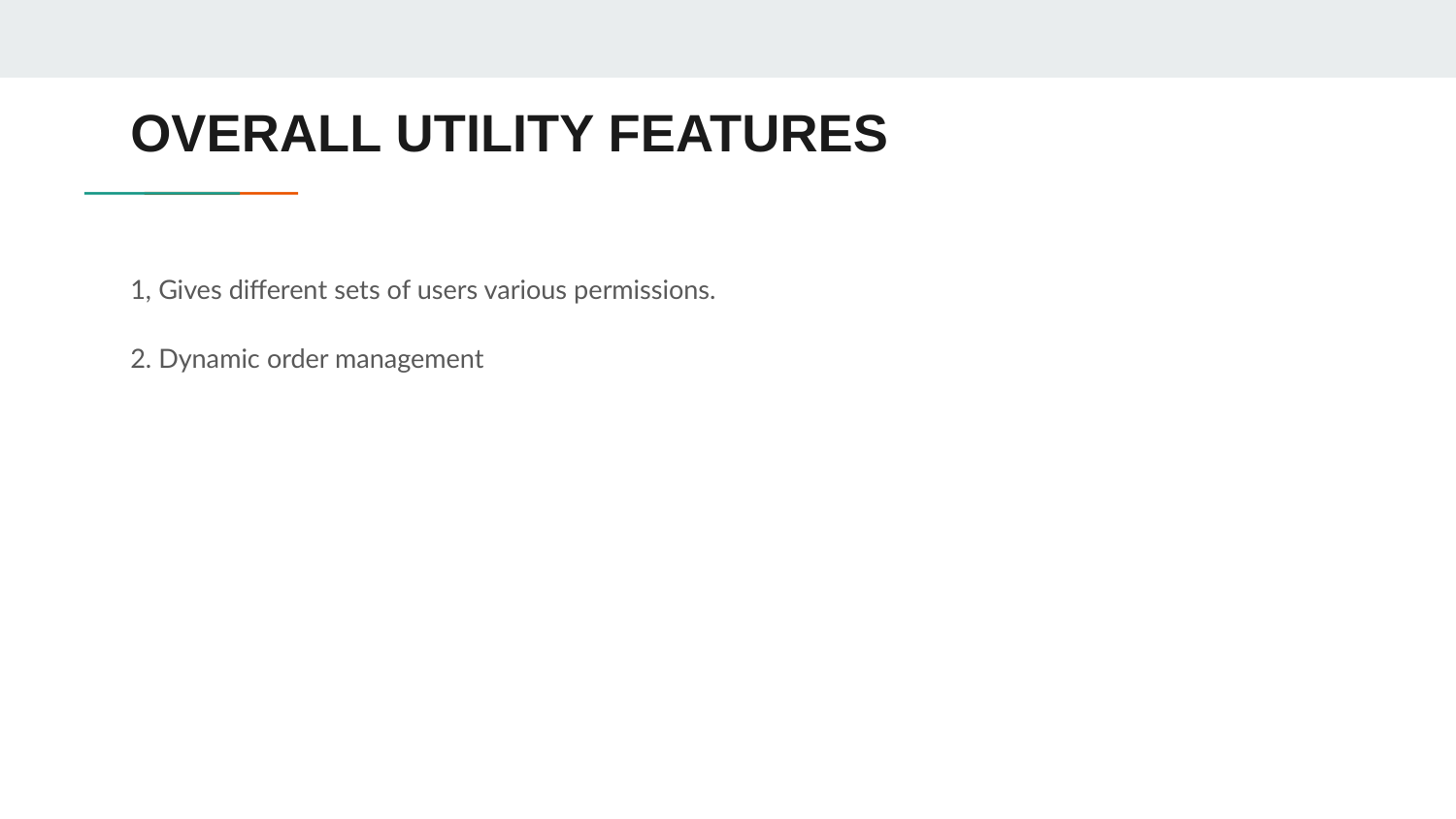

# OVERALL UTILITY FEATURES
1, Gives different sets of users various permissions.
2. Dynamic order management